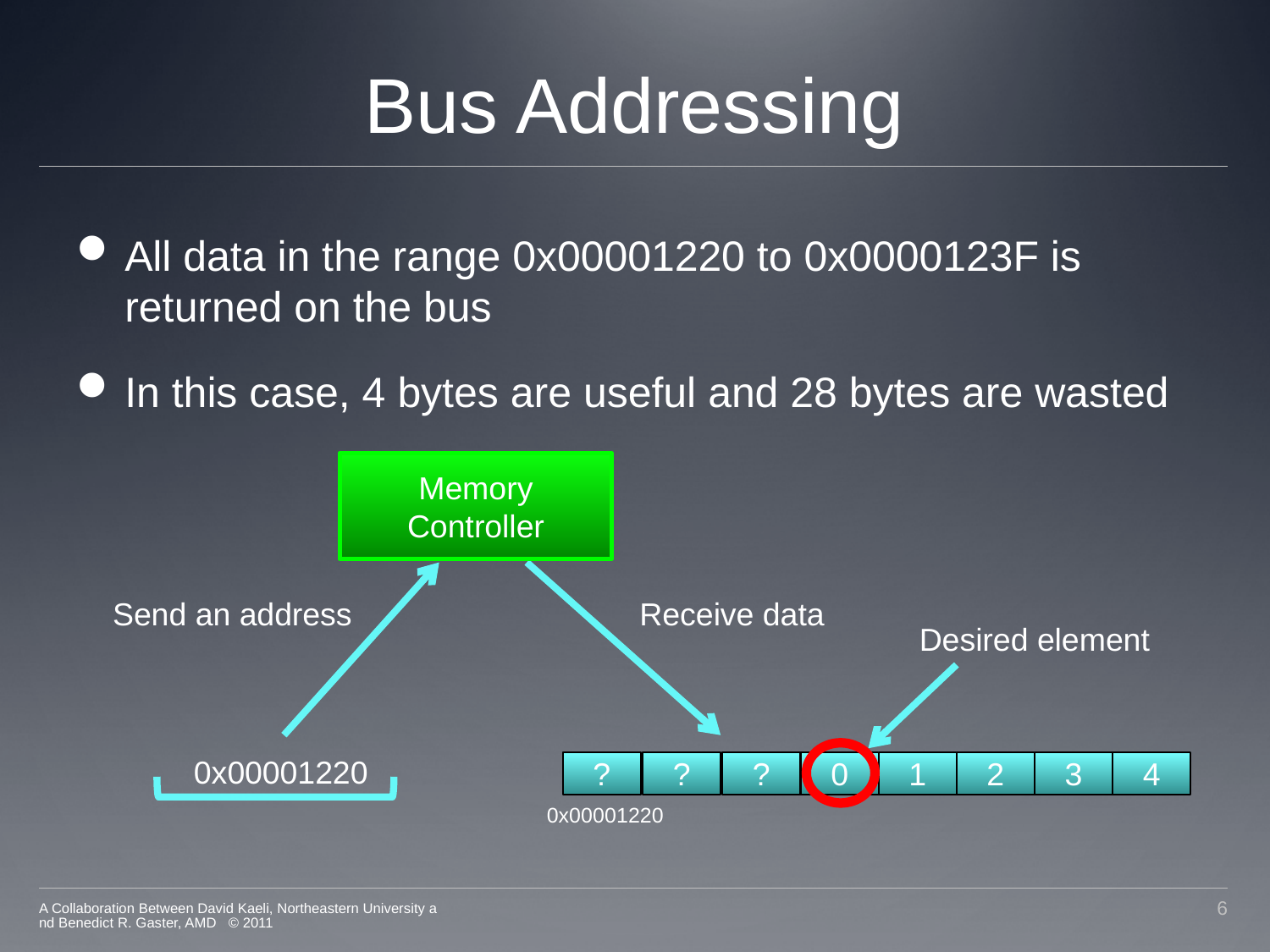

# Bus Addressing
All data in the range 0x00001220 to 0x0000123F is returned on the bus
In this case, 4 bytes are useful and 28 bytes are wasted

Memory Controller
Send an address
Receive data
Desired element

0x00001220
?
?
?
0
1
2
3
4
0x00001220
A Collaboration Between David Kaeli, Northeastern University and Benedict R. Gaster, AMD   © 2011
6